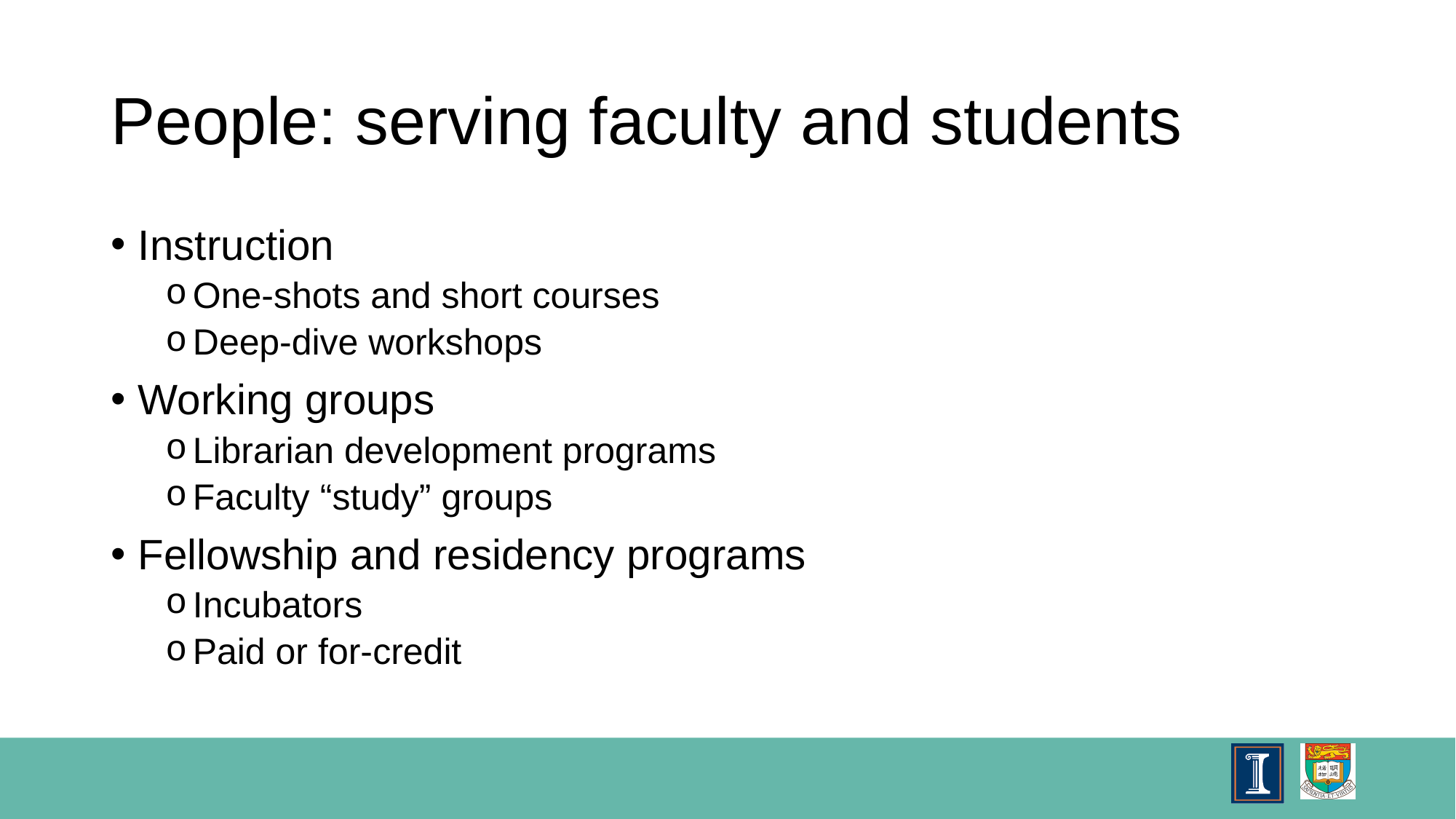

# People: serving faculty and students
Instruction
One-shots and short courses
Deep-dive workshops
Working groups
Librarian development programs
Faculty “study” groups
Fellowship and residency programs
Incubators
Paid or for-credit